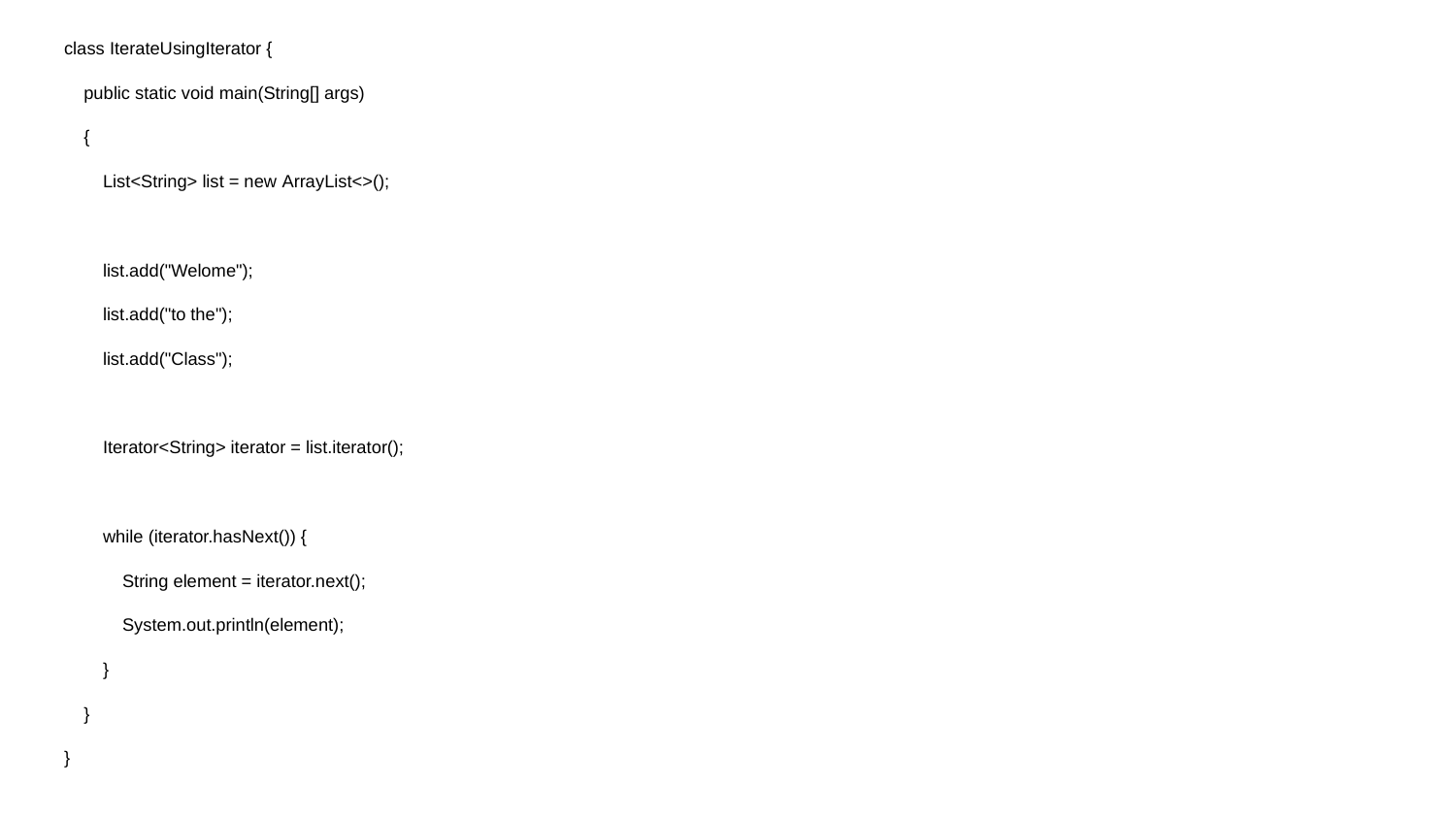

class IterateUsingIterator {
    public static void main(String[] args)
    {
        List<String> list = new ArrayList<>();

        list.add("Welome");
        list.add("to the");
        list.add("Class");

        Iterator<String> iterator = list.iterator();

        while (iterator.hasNext()) {
            String element = iterator.next();
            System.out.println(element);
        }
    }
}